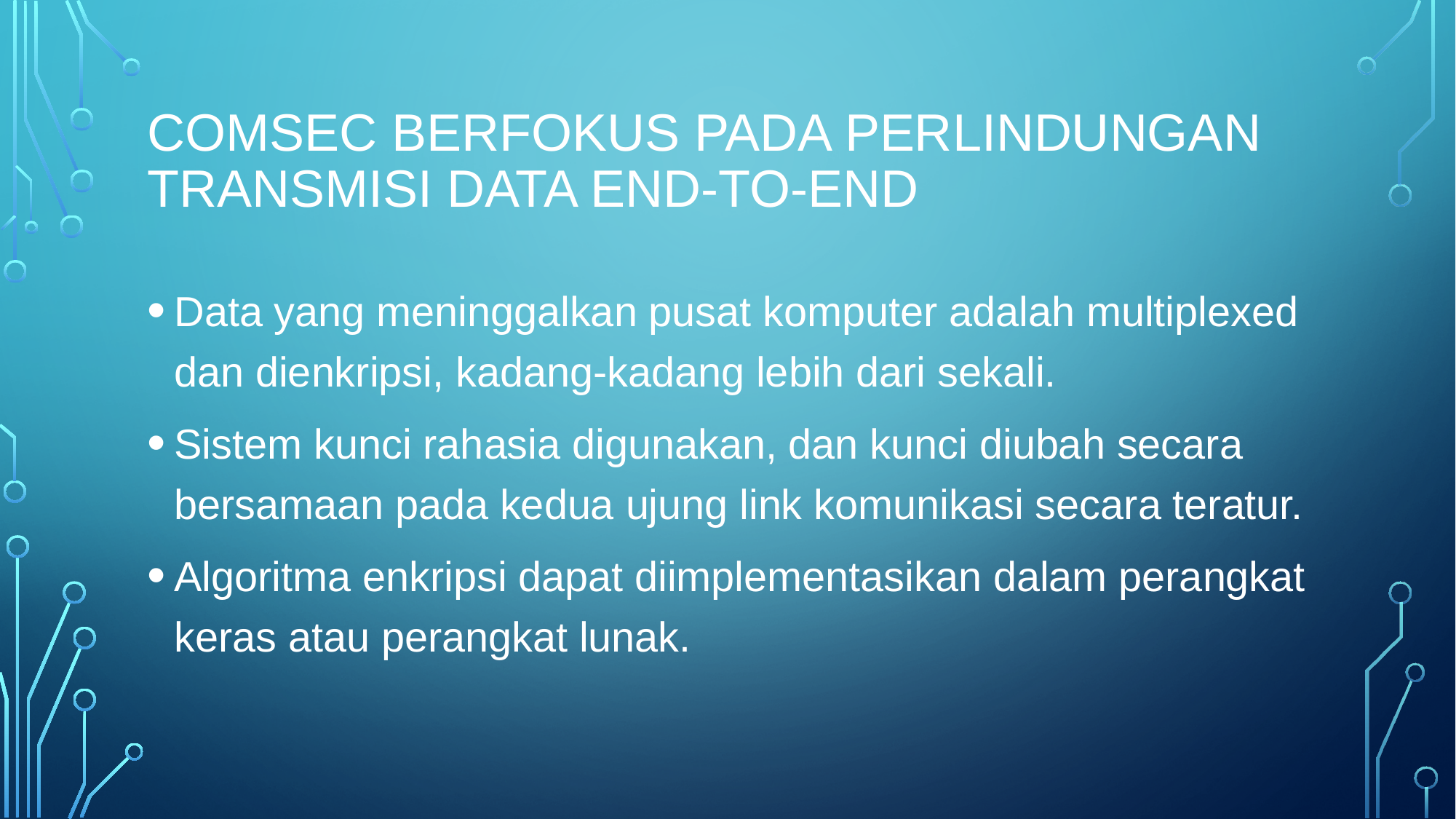

# COMSEC berfokus pada perlindungan transmisi data end-to-end
Data yang meninggalkan pusat komputer adalah multiplexed dan dienkripsi, kadang-kadang lebih dari sekali.
Sistem kunci rahasia digunakan, dan kunci diubah secara bersamaan pada kedua ujung link komunikasi secara teratur.
Algoritma enkripsi dapat diimplementasikan dalam perangkat keras atau perangkat lunak.